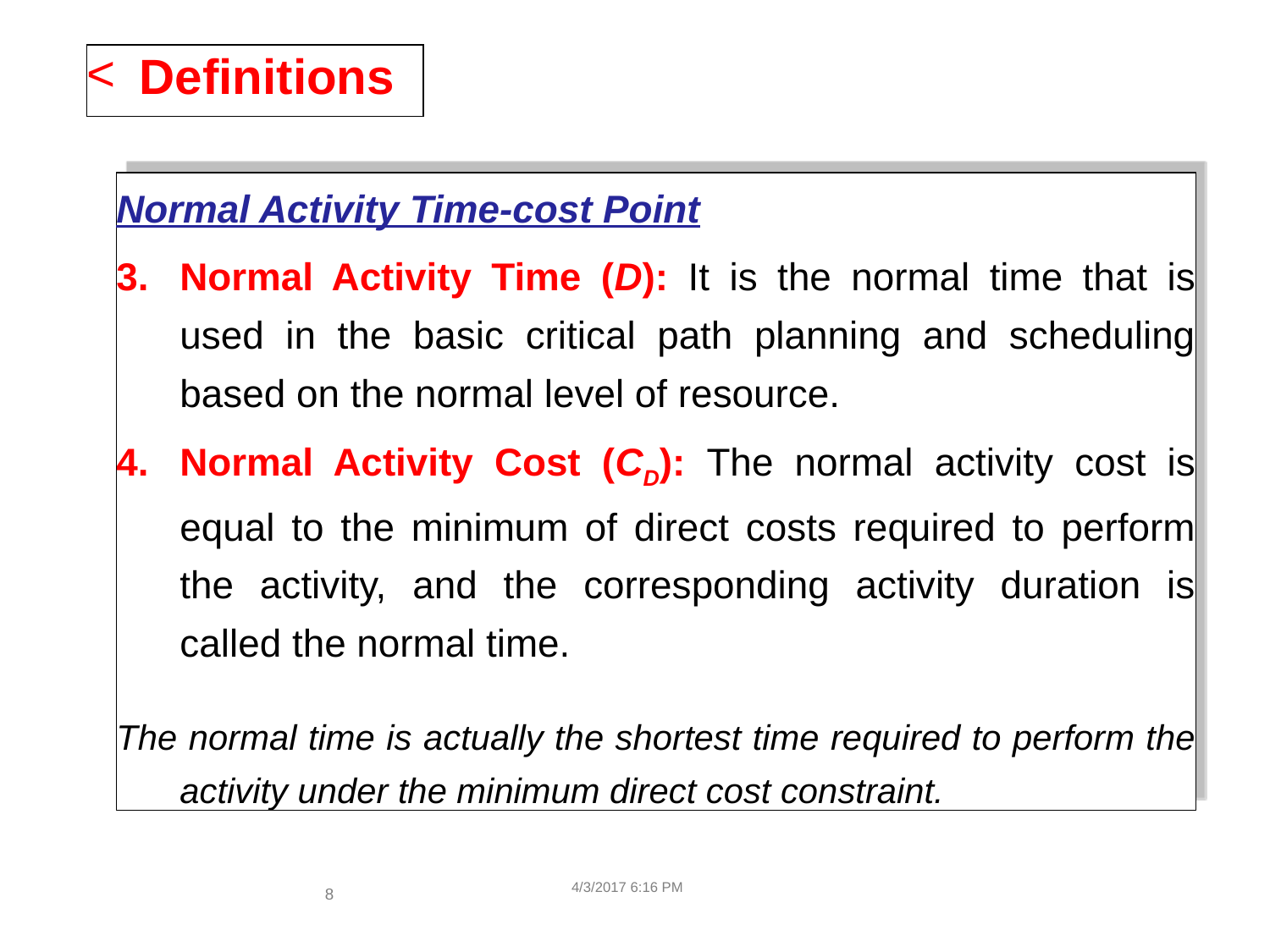

Definitions
Normal Activity Time-cost Point
Normal Activity Time (D): It is the normal time that is used in the basic critical path planning and scheduling based on the normal level of resource.
Normal Activity Cost (CD): The normal activity cost is equal to the minimum of direct costs required to perform the activity, and the corresponding activity duration is called the normal time.

The normal time is actually the shortest time required to perform the activity under the minimum direct cost constraint.
4/3/2017 6:16 PM
8